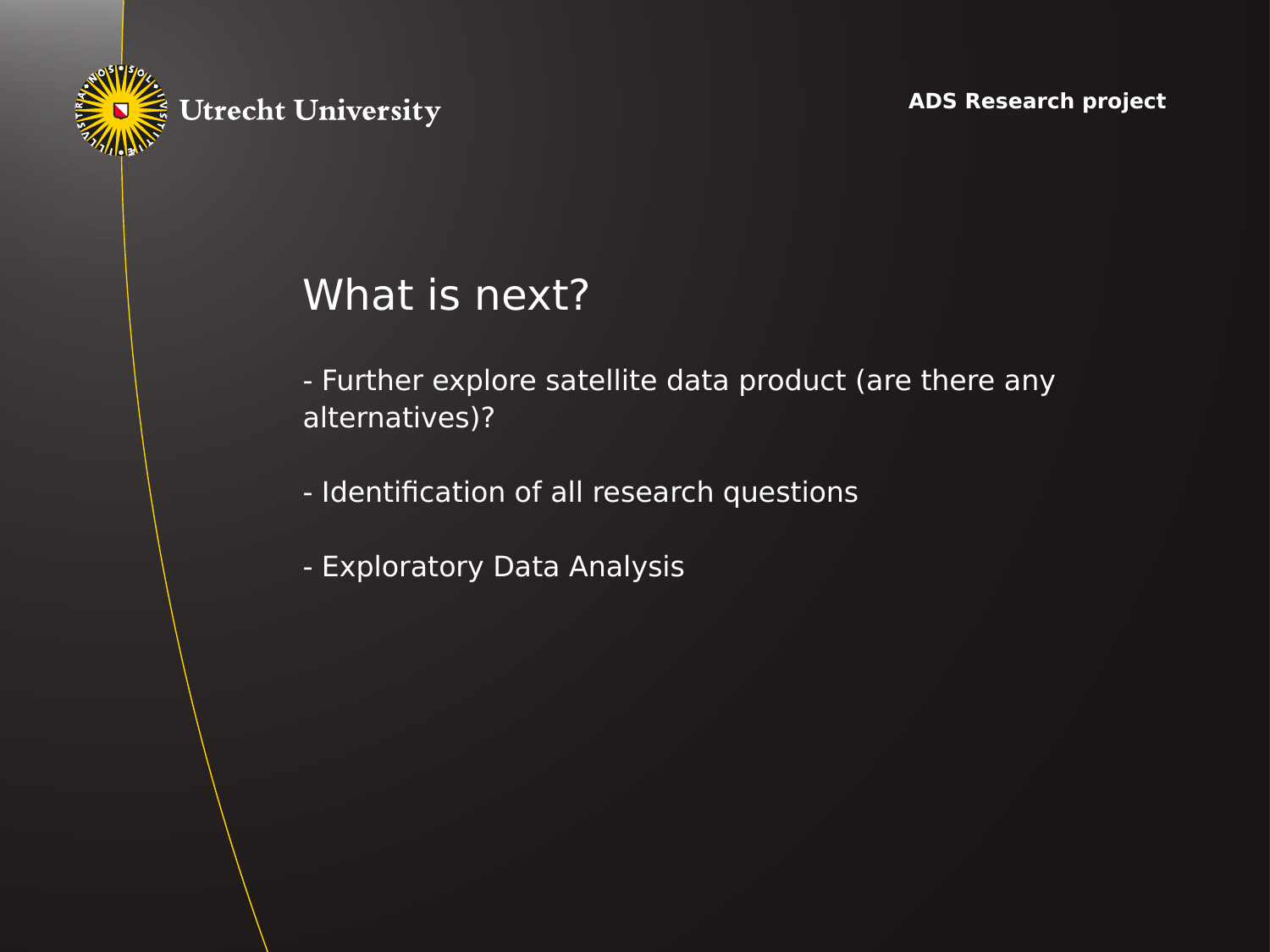

ADS Research project
# What is next?
- Further explore satellite data product (are there any alternatives)?

- Identification of all research questions

- Exploratory Data Analysis

12